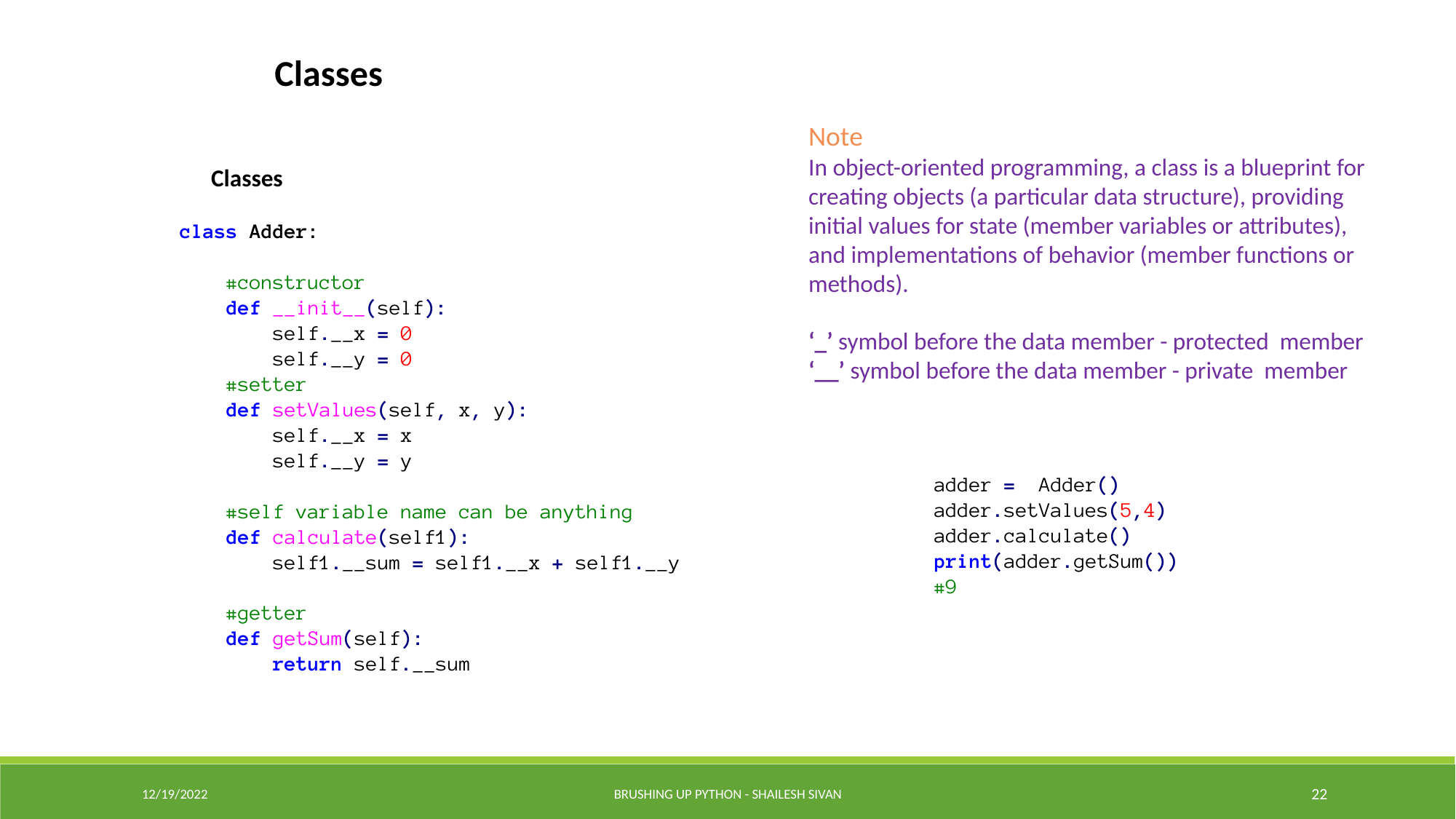

Classes
Note
In object-oriented programming, a class is a blueprint for creating objects (a particular data structure), providing initial values for state (member variables or attributes), and implementations of behavior (member functions or methods).

‘_’ symbol before the data member - protected  member
‘__’ symbol before the data member - private  member

Classes

class Adder:

    #constructor
    def __init__(self):
        self.__x = 0
        self.__y = 0
    #setter
    def setValues(self, x, y):
        self.__x = x
        self.__y = y

    #self variable name can be anything
    def calculate(self1):
        self1.__sum = self1.__x + self1.__y

    #getter
    def getSum(self):
        return self.__sum
adder =  Adder()
adder.setValues(5,4)
adder.calculate()
print(adder.getSum())
#9

12/19/2022
Brushing Up Python - Shailesh Sivan
22